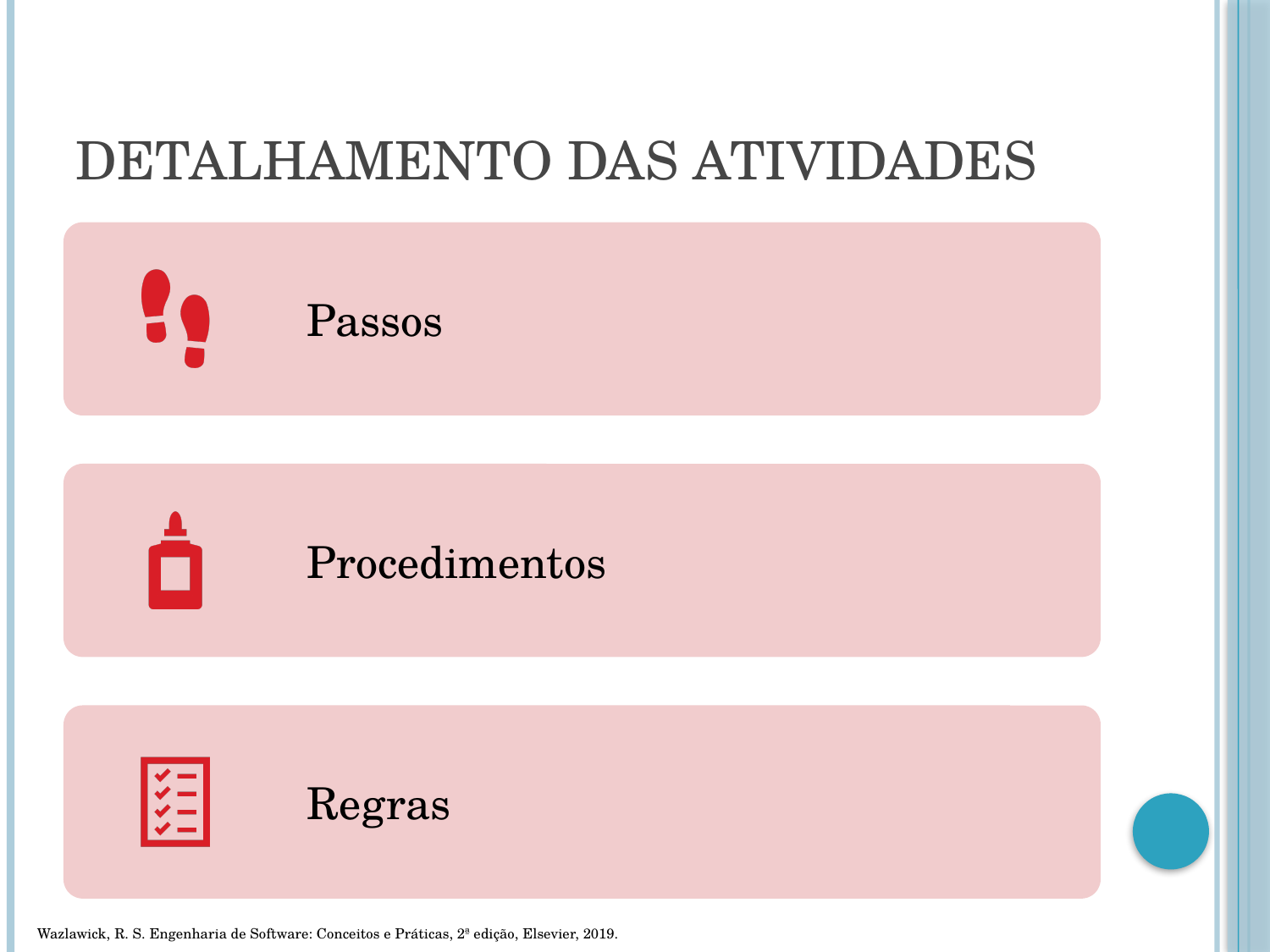

# Detalhamento das atividades
Passos

Procedimentos

Regras